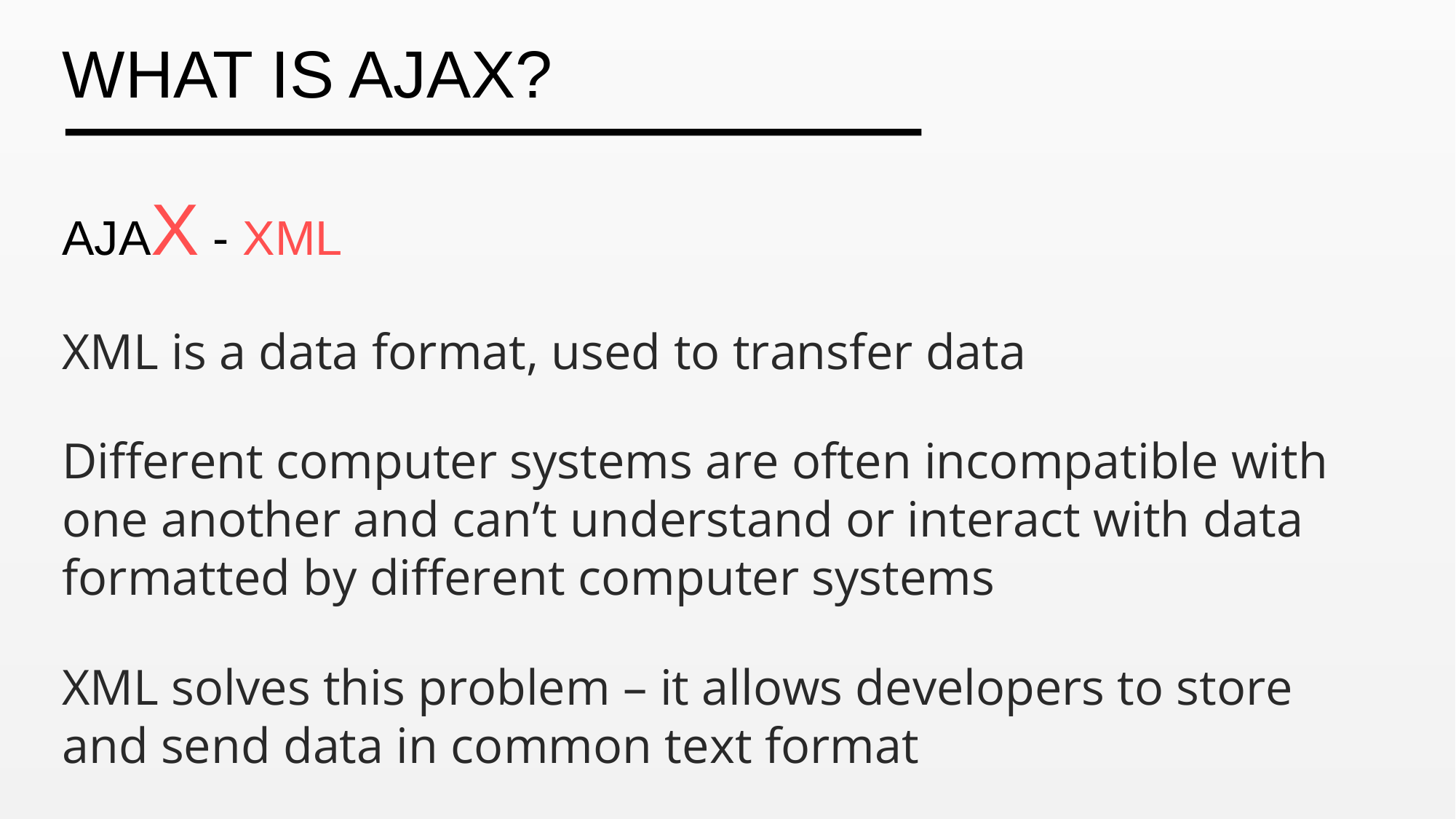

AJAX - XML
XML is a data format, used to transfer data
Different computer systems are often incompatible with one another and can’t understand or interact with data formatted by different computer systems
XML solves this problem – it allows developers to store and send data in common text format